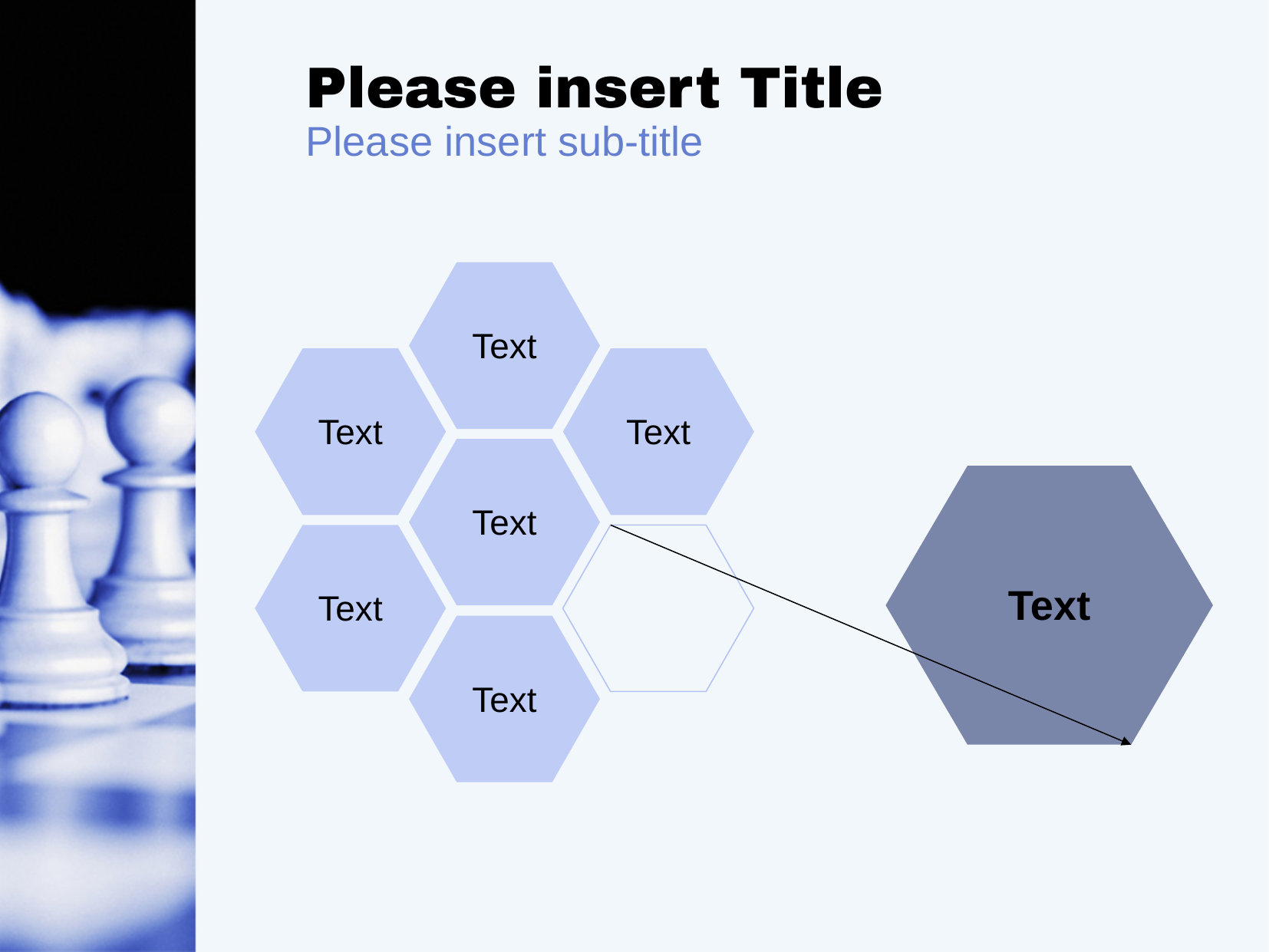

Please insert Title
Please insert sub-title
Text
Text
Text
Text
Text
Text

Text